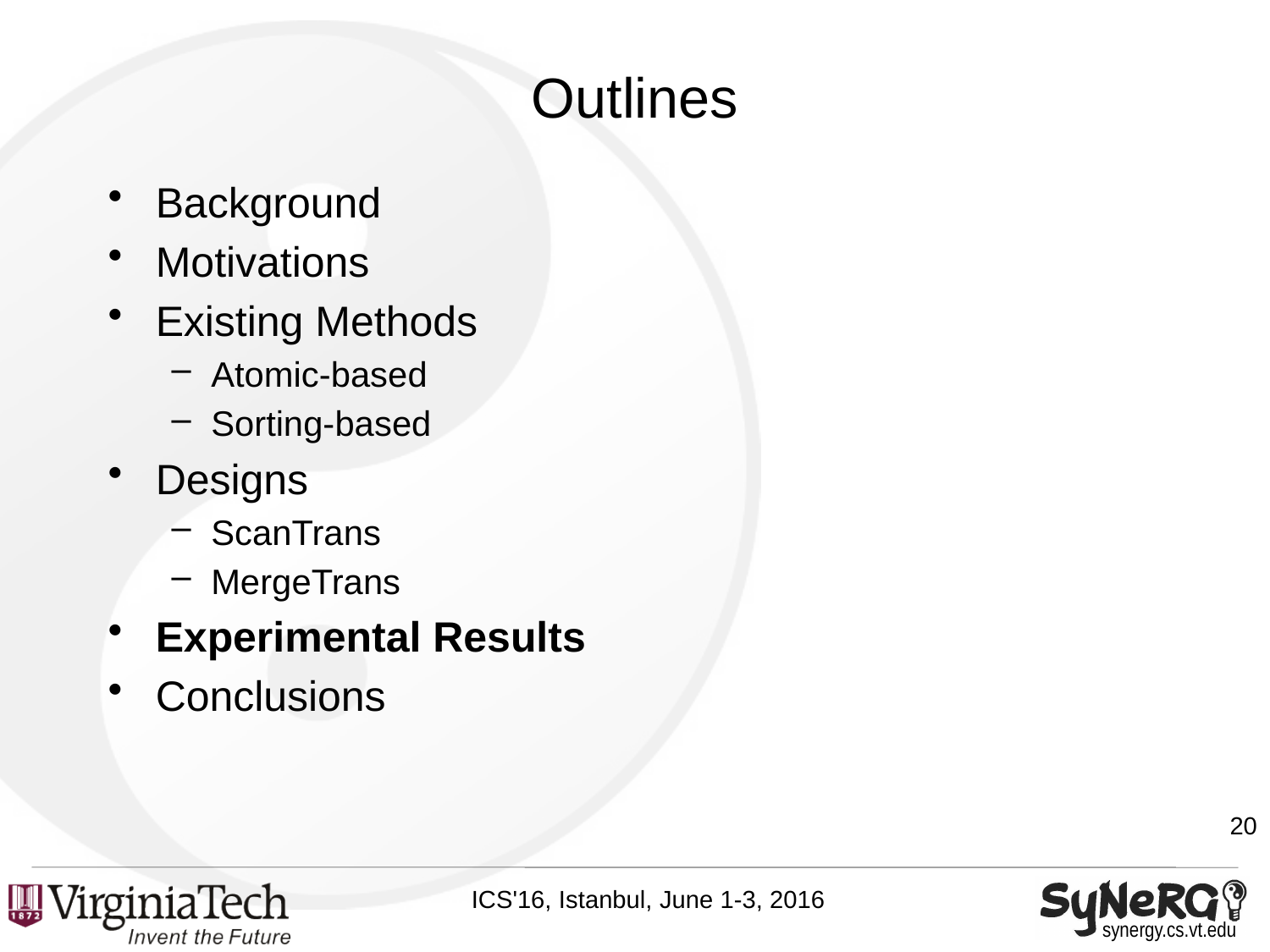

# Outlines
Background
Motivations
Existing Methods
Atomic-based
Sorting-based
Designs
ScanTrans
MergeTrans
Experimental Results
Conclusions
20
ICS'16, Istanbul, June 1-3, 2016